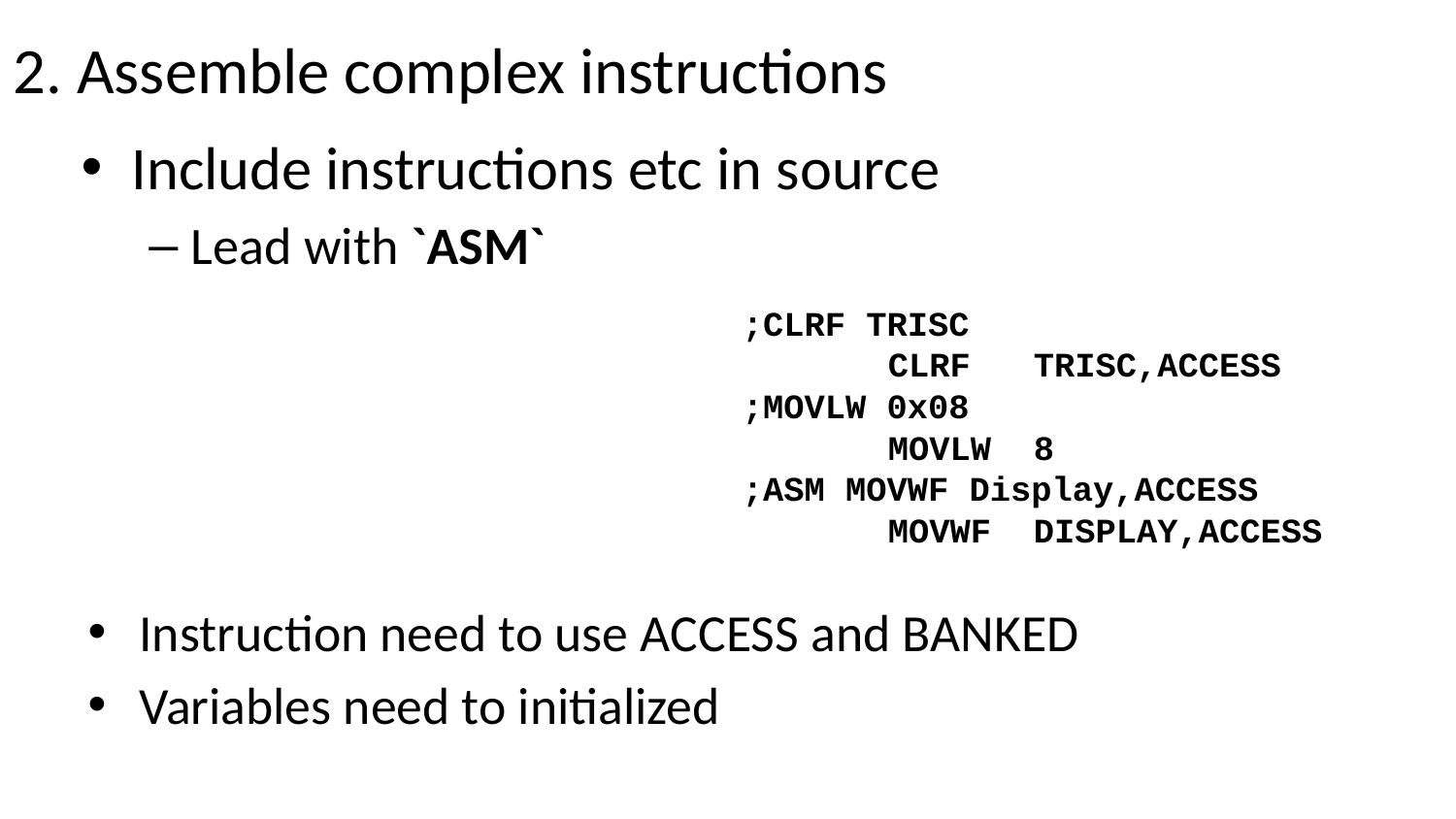

# 2. Assemble complex instructions
Include instructions etc in source
Lead with `ASM`

;CLRF TRISC
	CLRF	TRISC,ACCESS
;MOVLW 0x08
	MOVLW	8
;ASM MOVWF Display,ACCESS
	MOVWF	DISPLAY,ACCESS
Instruction need to use ACCESS and BANKED
Variables need to initialized